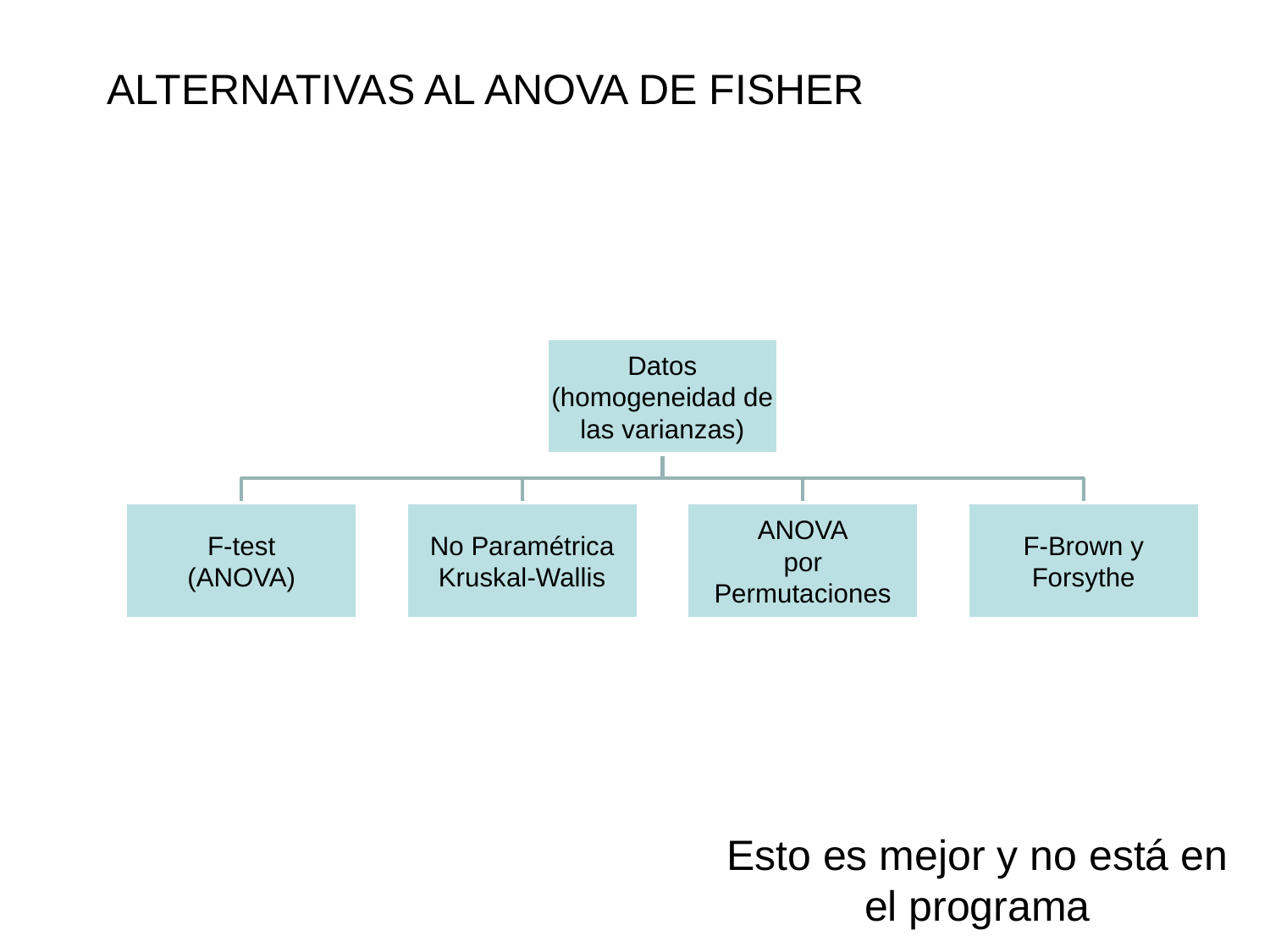

ALTERNATIVAS AL ANOVA DE FISHER
Datos
(homogeneidad de
las varianzas)
F-test
(ANOVA)
No Paramétrica
Kruskal-Wallis
ANOVA
por
Permutaciones
F-Brown y Forsythe
Esto es mejor y no está en el programa